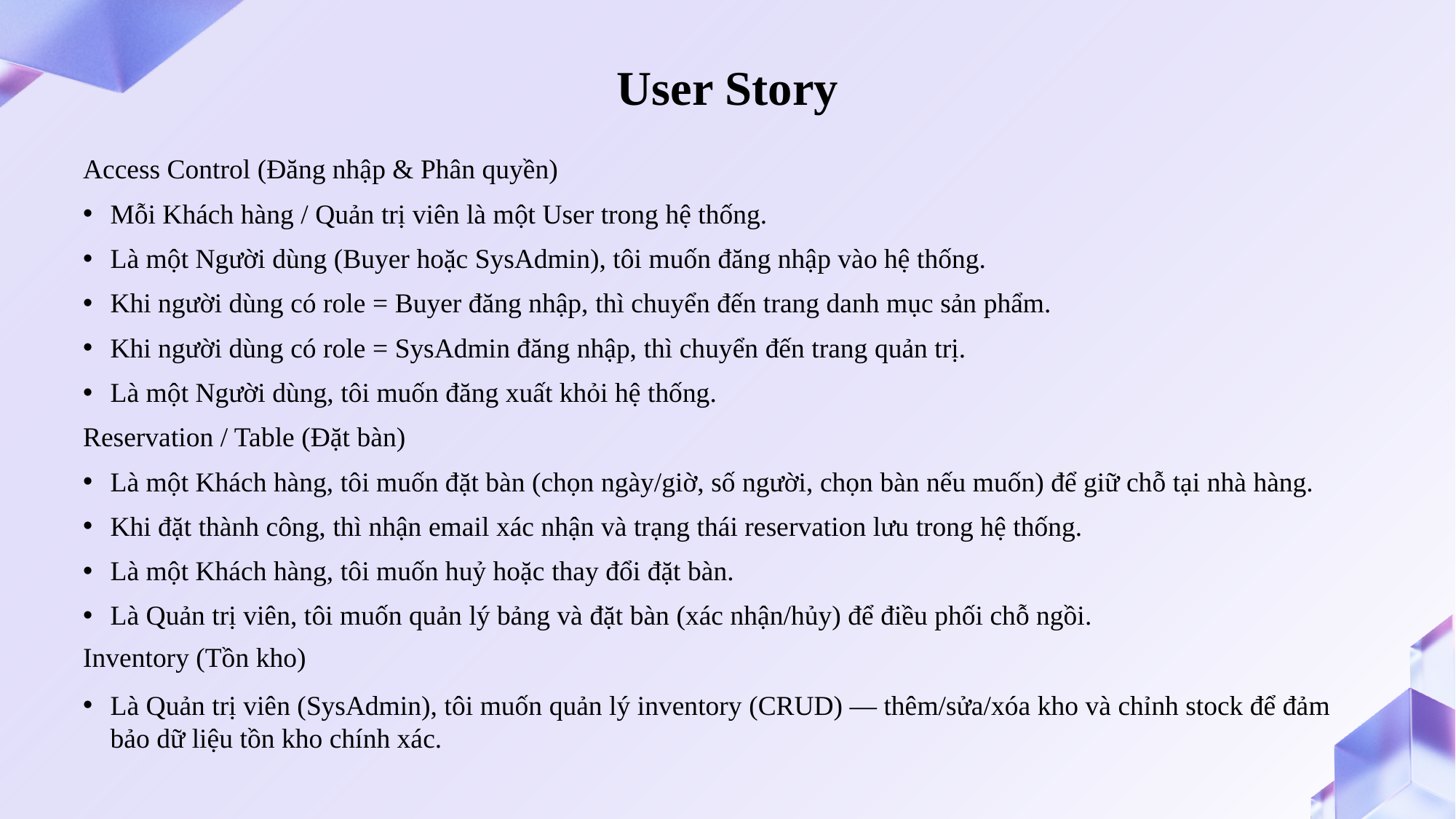

# User Story
Access Control (Đăng nhập & Phân quyền)
Mỗi Khách hàng / Quản trị viên là một User trong hệ thống.
Là một Người dùng (Buyer hoặc SysAdmin), tôi muốn đăng nhập vào hệ thống.
Khi người dùng có role = Buyer đăng nhập, thì chuyển đến trang danh mục sản phẩm.
Khi người dùng có role = SysAdmin đăng nhập, thì chuyển đến trang quản trị.
Là một Người dùng, tôi muốn đăng xuất khỏi hệ thống.
Reservation / Table (Đặt bàn)
Là một Khách hàng, tôi muốn đặt bàn (chọn ngày/giờ, số người, chọn bàn nếu muốn) để giữ chỗ tại nhà hàng.
Khi đặt thành công, thì nhận email xác nhận và trạng thái reservation lưu trong hệ thống.
Là một Khách hàng, tôi muốn huỷ hoặc thay đổi đặt bàn.
Là Quản trị viên, tôi muốn quản lý bảng và đặt bàn (xác nhận/hủy) để điều phối chỗ ngồi.
Inventory (Tồn kho)
Là Quản trị viên (SysAdmin), tôi muốn quản lý inventory (CRUD) — thêm/sửa/xóa kho và chỉnh stock để đảm bảo dữ liệu tồn kho chính xác.